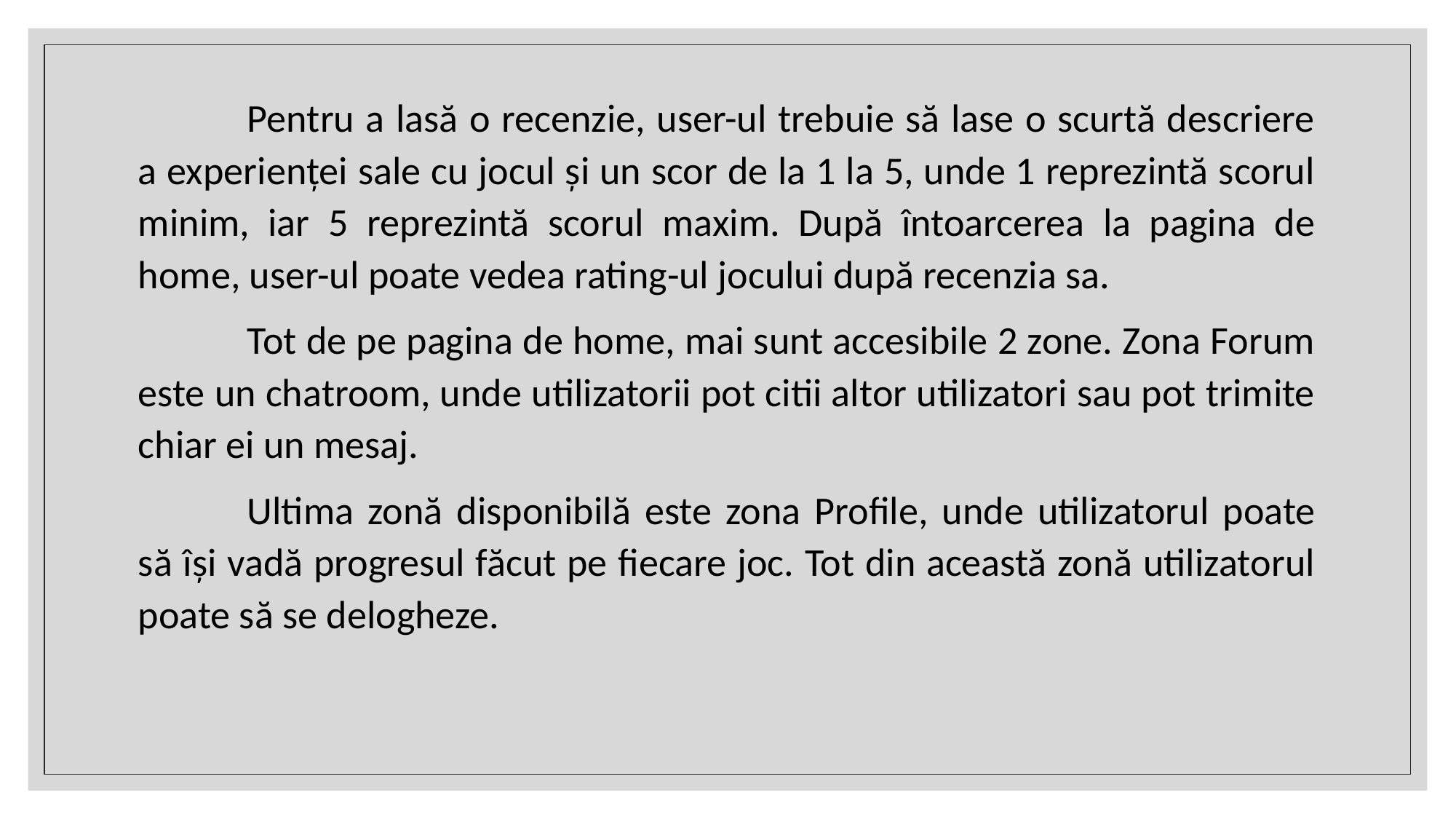

Pentru a lasă o recenzie, user-ul trebuie să lase o scurtă descriere a experienței sale cu jocul și un scor de la 1 la 5, unde 1 reprezintă scorul minim, iar 5 reprezintă scorul maxim. După întoarcerea la pagina de home, user-ul poate vedea rating-ul jocului după recenzia sa.
	Tot de pe pagina de home, mai sunt accesibile 2 zone. Zona Forum este un chatroom, unde utilizatorii pot citii altor utilizatori sau pot trimite chiar ei un mesaj.
	Ultima zonă disponibilă este zona Profile, unde utilizatorul poate să își vadă progresul făcut pe fiecare joc. Tot din această zonă utilizatorul poate să se delogheze.